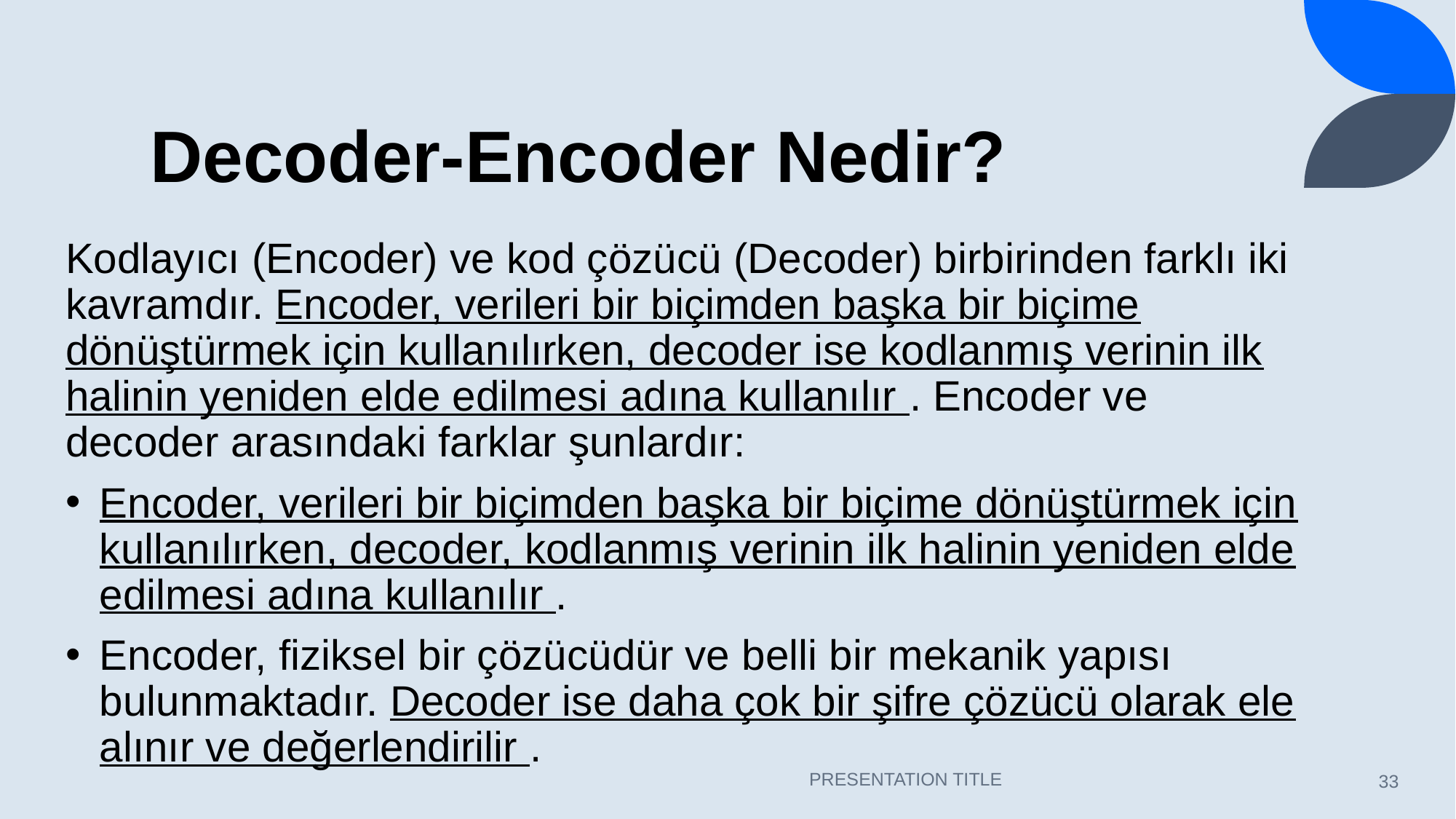

# Decoder-Encoder Nedir?
Kodlayıcı (Encoder) ve kod çözücü (Decoder) birbirinden farklı iki kavramdır. Encoder, verileri bir biçimden başka bir biçime dönüştürmek için kullanılırken, decoder ise kodlanmış verinin ilk halinin yeniden elde edilmesi adına kullanılır . Encoder ve decoder arasındaki farklar şunlardır:
Encoder, verileri bir biçimden başka bir biçime dönüştürmek için kullanılırken, decoder, kodlanmış verinin ilk halinin yeniden elde edilmesi adına kullanılır .
Encoder, fiziksel bir çözücüdür ve belli bir mekanik yapısı bulunmaktadır. Decoder ise daha çok bir şifre çözücü olarak ele alınır ve değerlendirilir .

PRESENTATION TITLE
33